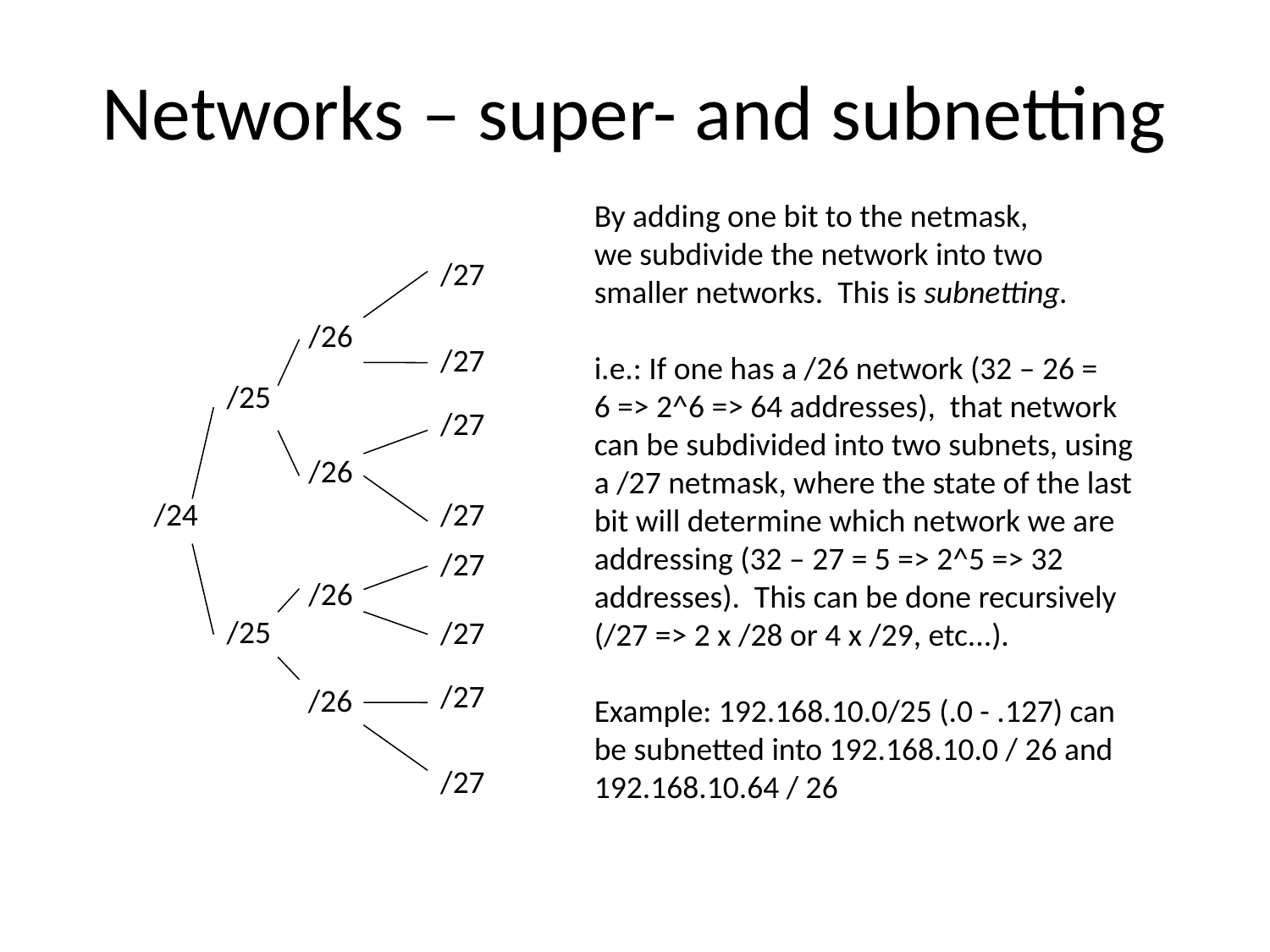

# Networks – super- and subnetting
By adding one bit to the netmask,
we subdivide the network into two
smaller networks.  This is subnetting.

i.e.: If one has a /26 network (32 – 26 =
6 => 2^6 => 64 addresses),  that network
can be subdivided into two subnets, using
a /27 netmask, where the state of the last
bit will determine which network we are
addressing (32 – 27 = 5 => 2^5 => 32
addresses).  This can be done recursively
(/27 => 2 x /28 or 4 x /29, etc...).

Example: 192.168.10.0/25 (.0 - .127) can
be subnetted into 192.168.10.0 / 26 and
192.168.10.64 / 26
/27

/26

/27

/25
/27

/26

/24
/27
....

/27

/26

/25
/27

/27
/26

/27